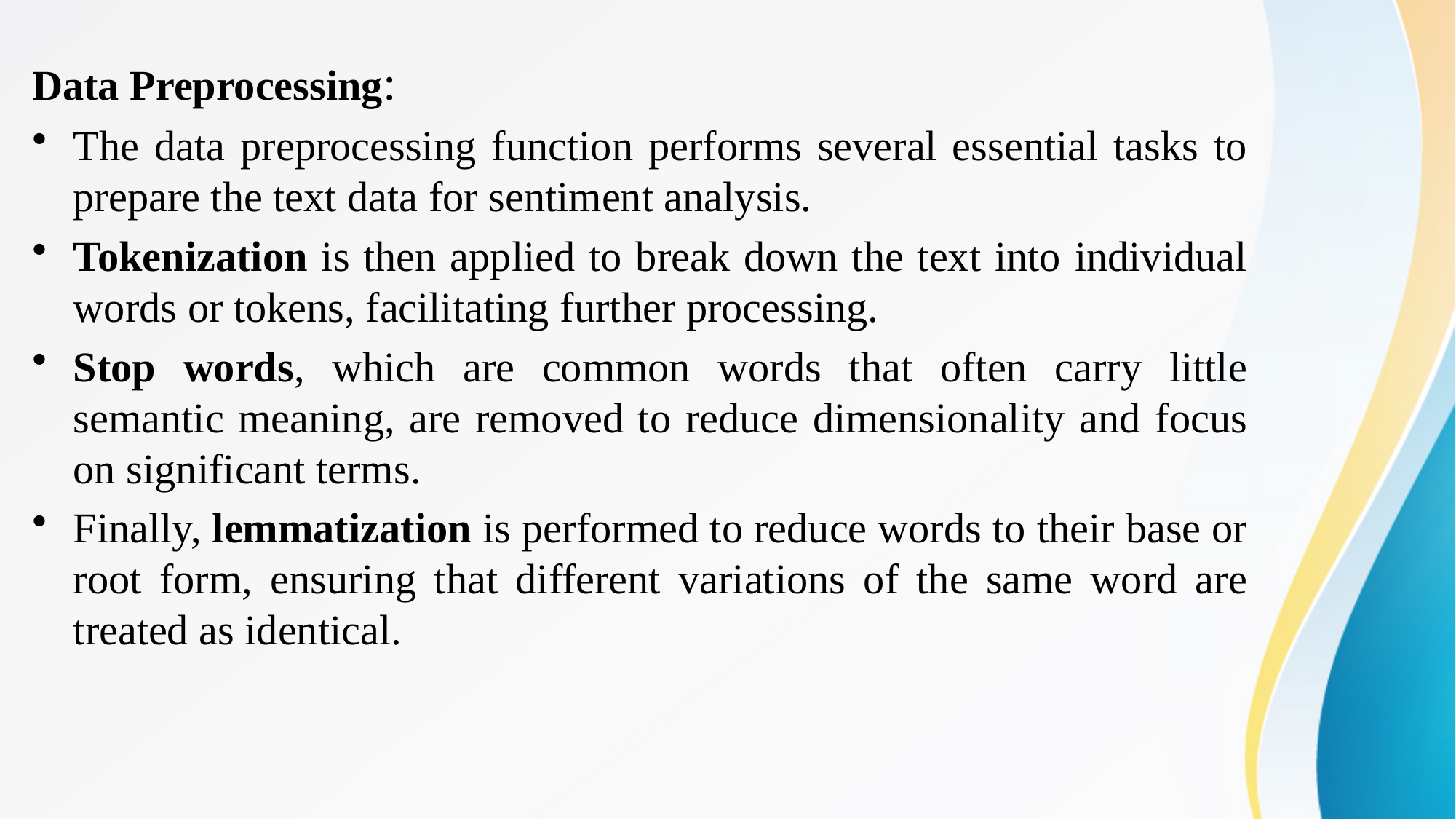

Data Preprocessing:
The data preprocessing function performs several essential tasks to prepare the text data for sentiment analysis.
Tokenization is then applied to break down the text into individual words or tokens, facilitating further processing.
Stop words, which are common words that often carry little semantic meaning, are removed to reduce dimensionality and focus on significant terms.
Finally, lemmatization is performed to reduce words to their base or root form, ensuring that different variations of the same word are treated as identical.